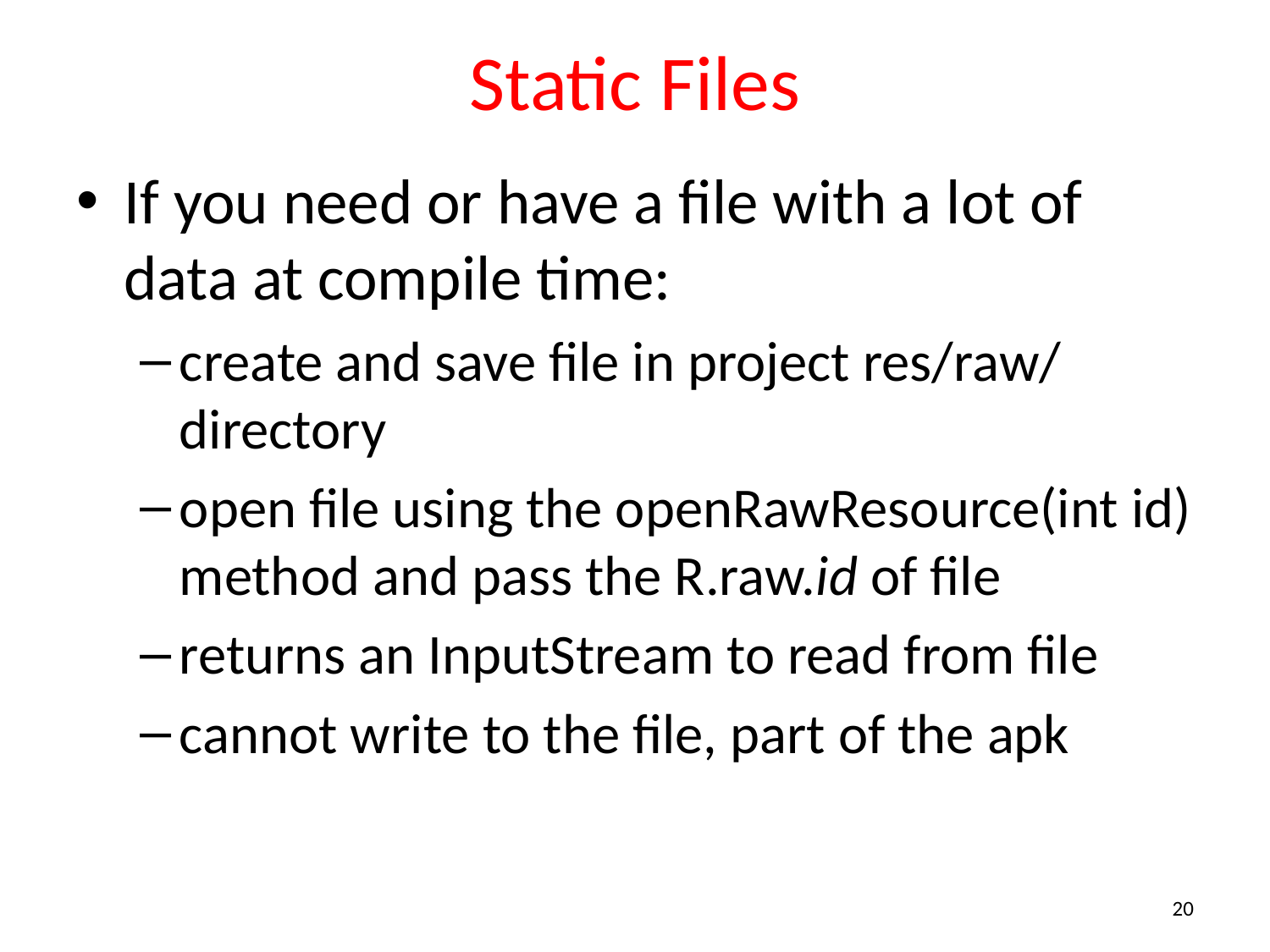

# Static Files
If you need or have a file with a lot of data at compile time:
create and save file in project res/raw/ directory
open file using the openRawResource(int id) method and pass the R.raw.id of file
returns an InputStream to read from file
cannot write to the file, part of the apk
20